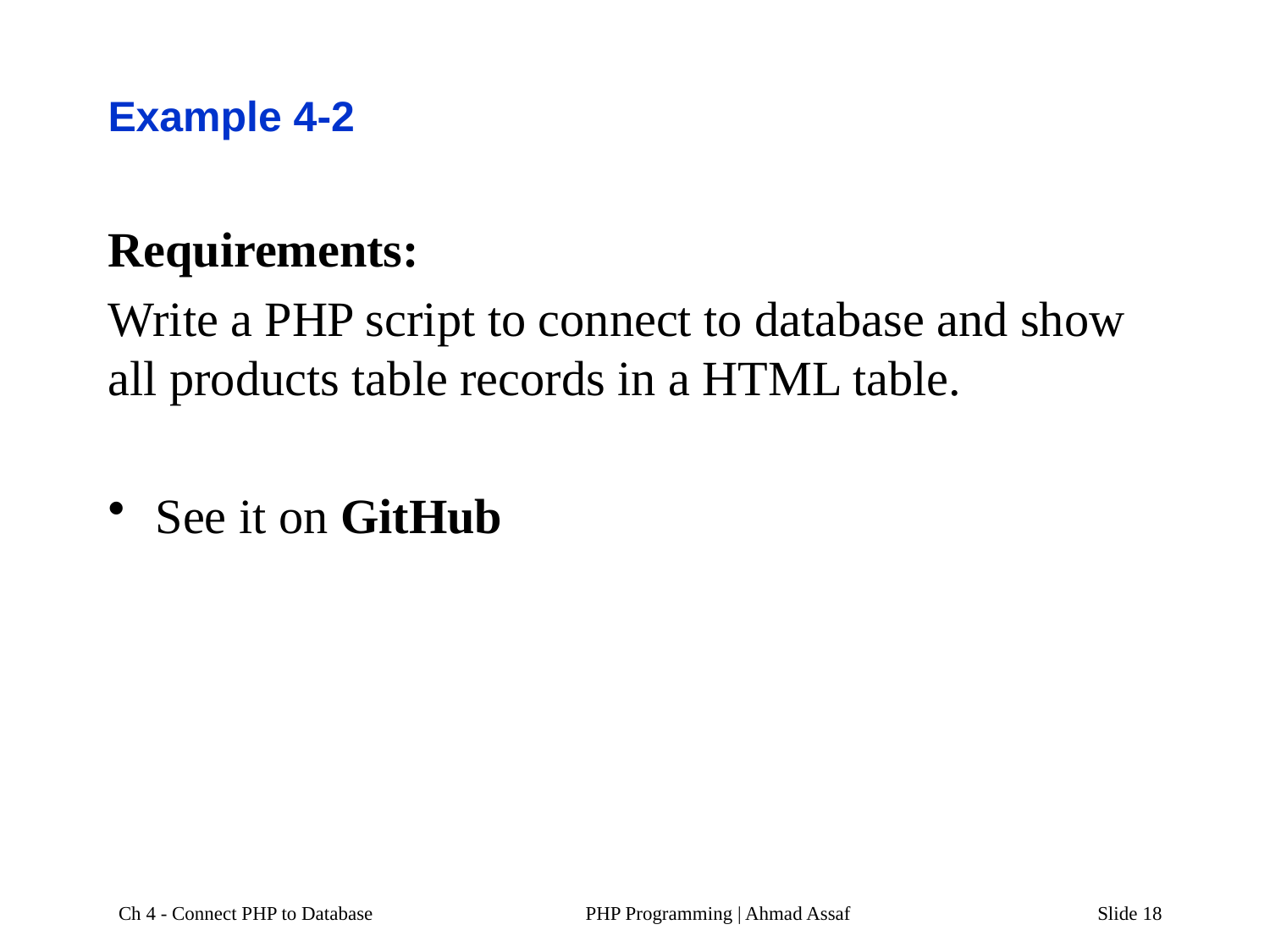

# Example 4-2
Requirements:
Write a PHP script to connect to database and show all products table records in a HTML table.

See it on GitHub
Ch 4 - Connect PHP to Database
PHP Programming | Ahmad Assaf

Slide 18